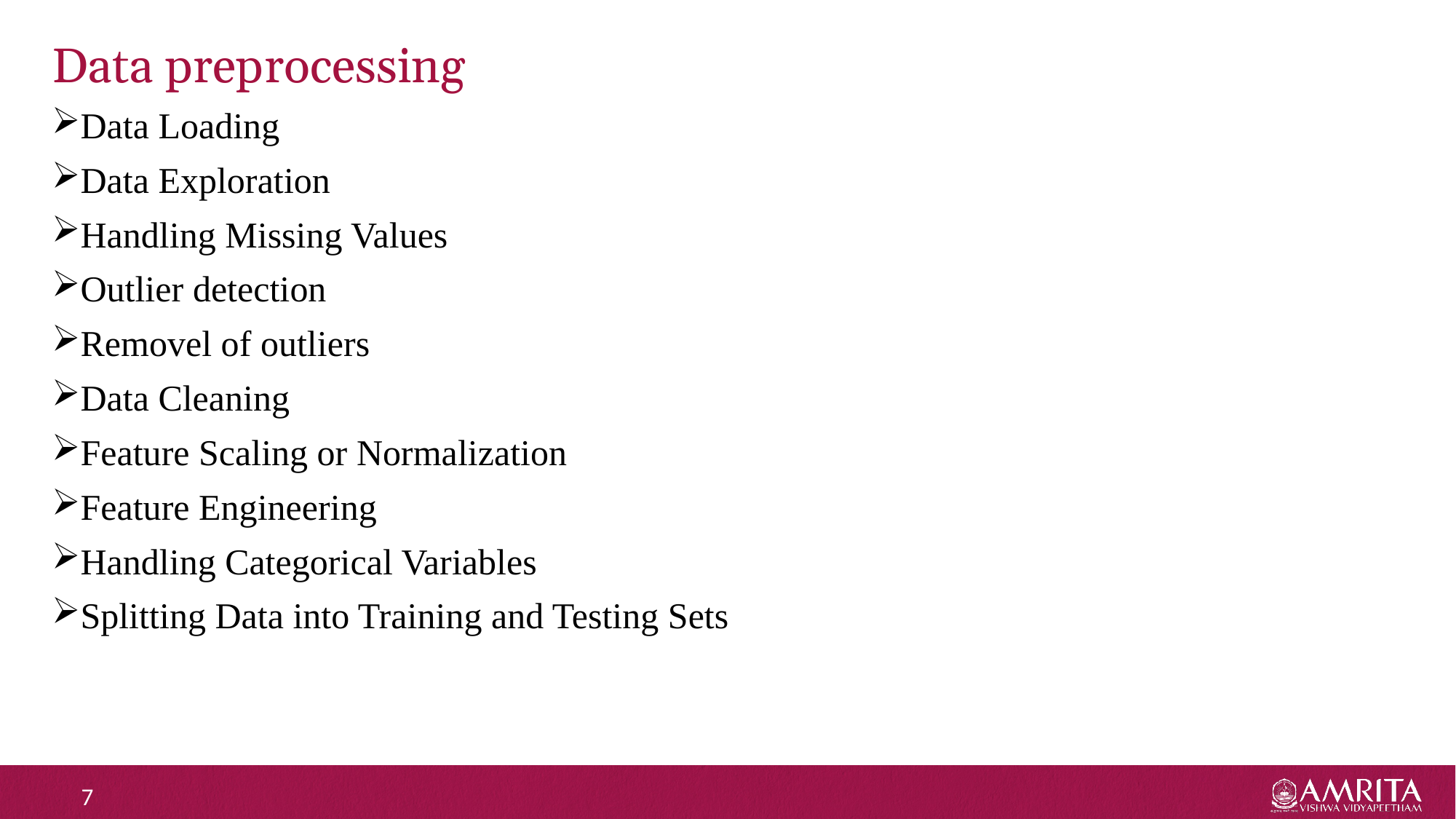

# Data preprocessing
Data Loading
Data Exploration
Handling Missing Values
Outlier detection
Removel of outliers
Data Cleaning
Feature Scaling or Normalization
Feature Engineering
Handling Categorical Variables
Splitting Data into Training and Testing Sets
7